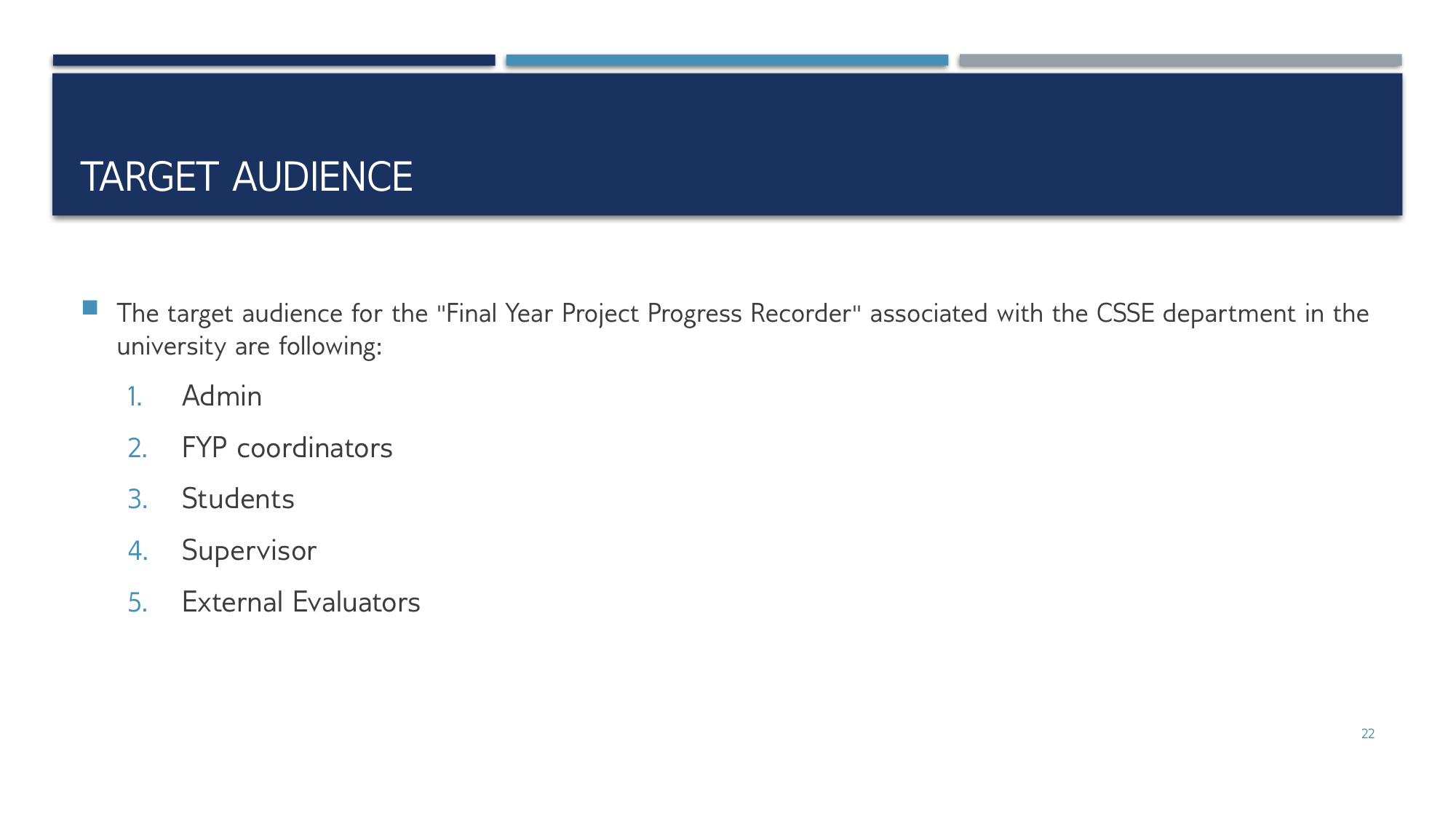

# Target Audience
The target audience for the "Final Year Project Progress Recorder" associated with the CSSE department in the university are following:
Admin
FYP coordinators
Students
Supervisor
External Evaluators

22